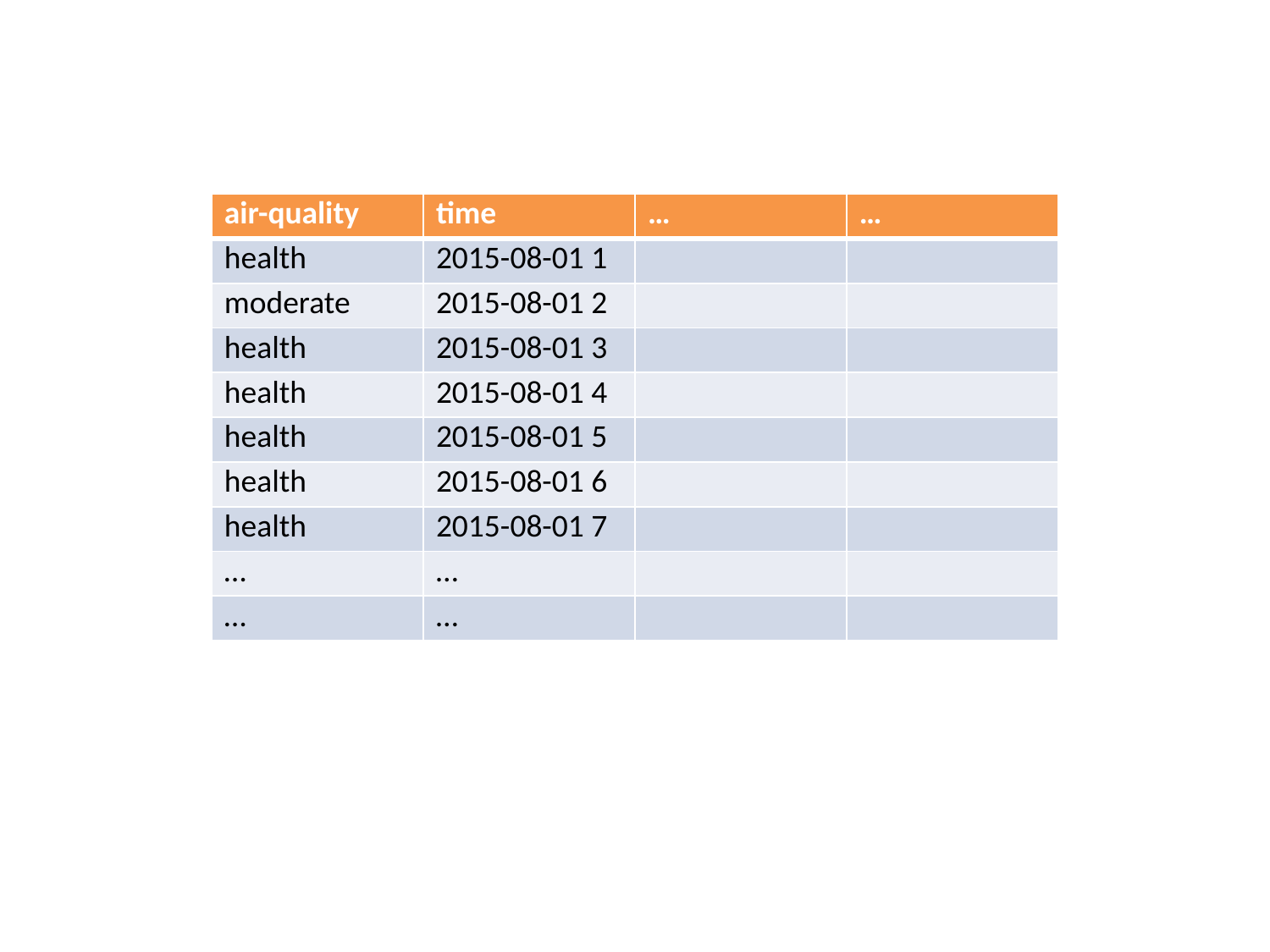

| air-quality | time | … | … |
| --- | --- | --- | --- |
| health | 2015-08-01 1 |  |  |
| moderate | 2015-08-01 2 |  |  |
| health | 2015-08-01 3 |  |  |
| health | 2015-08-01 4 |  |  |
| health | 2015-08-01 5 |  |  |
| health | 2015-08-01 6 |  |  |
| health | 2015-08-01 7 |  |  |
| … | … |  |  |
| … | … |  |  |